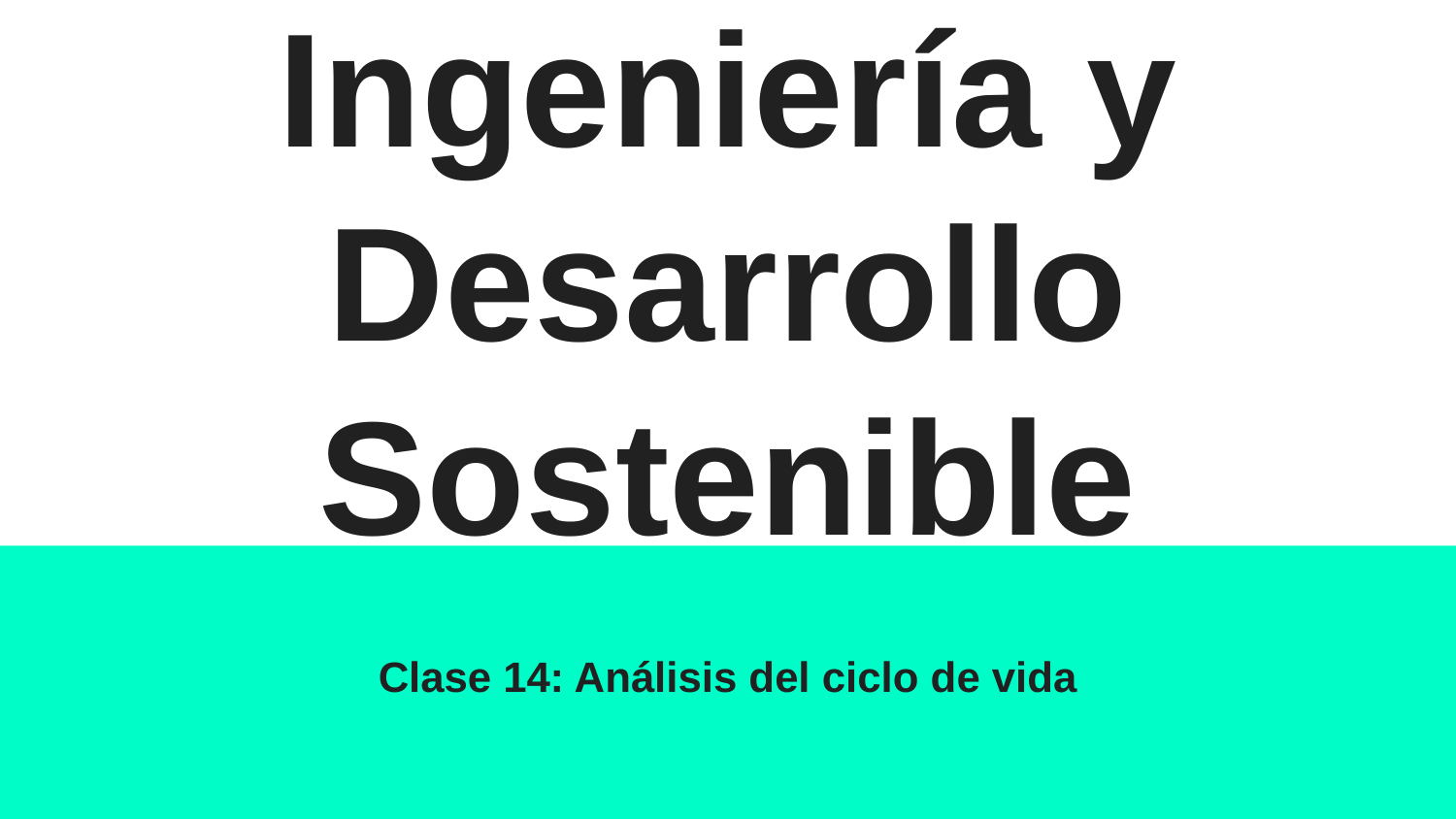

# Ingeniería y Desarrollo Sostenible
Clase 14: Análisis del ciclo de vida